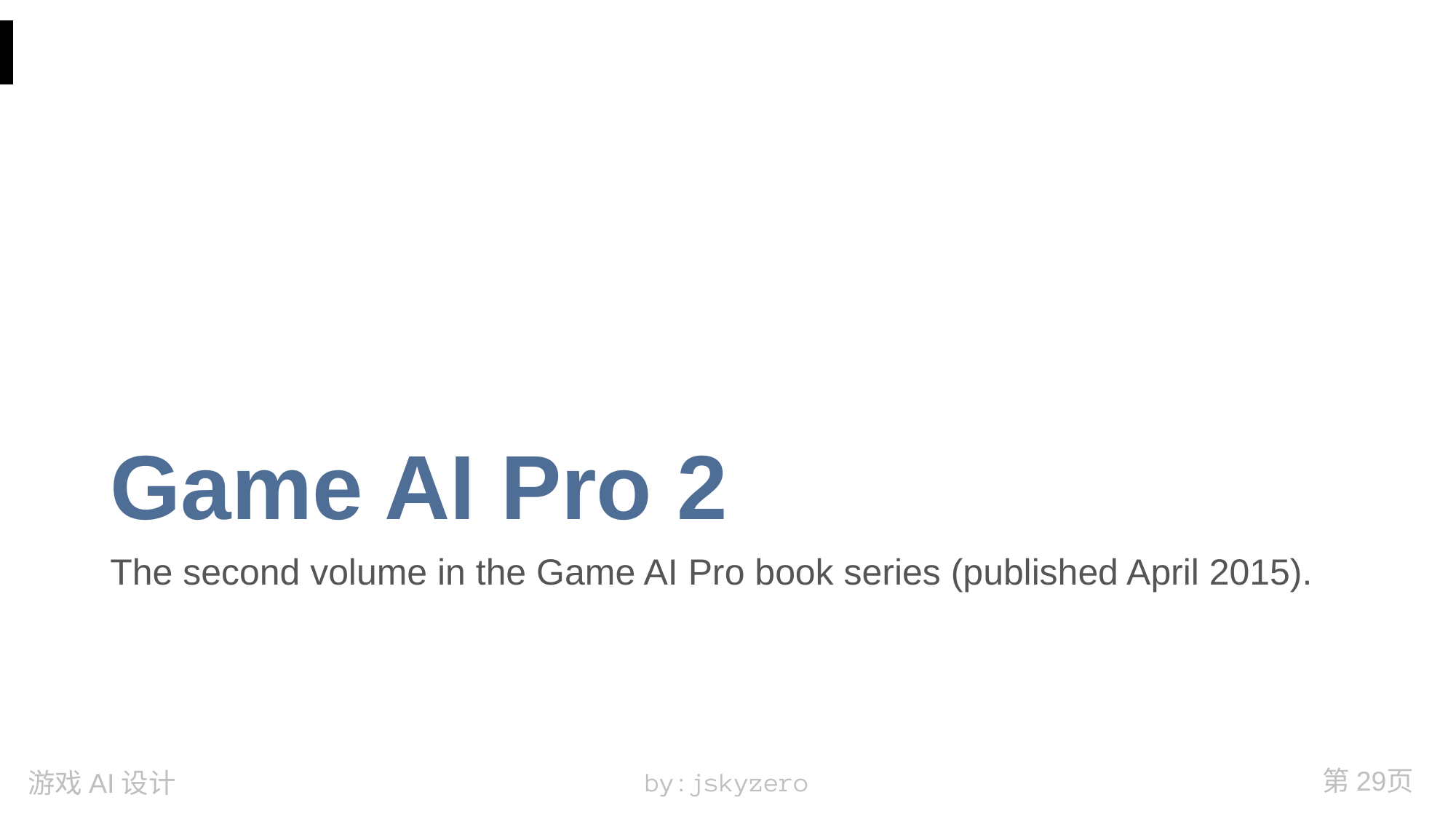

# Game AI Pro 2
The second volume in the Game AI Pro book series (published April 2015).